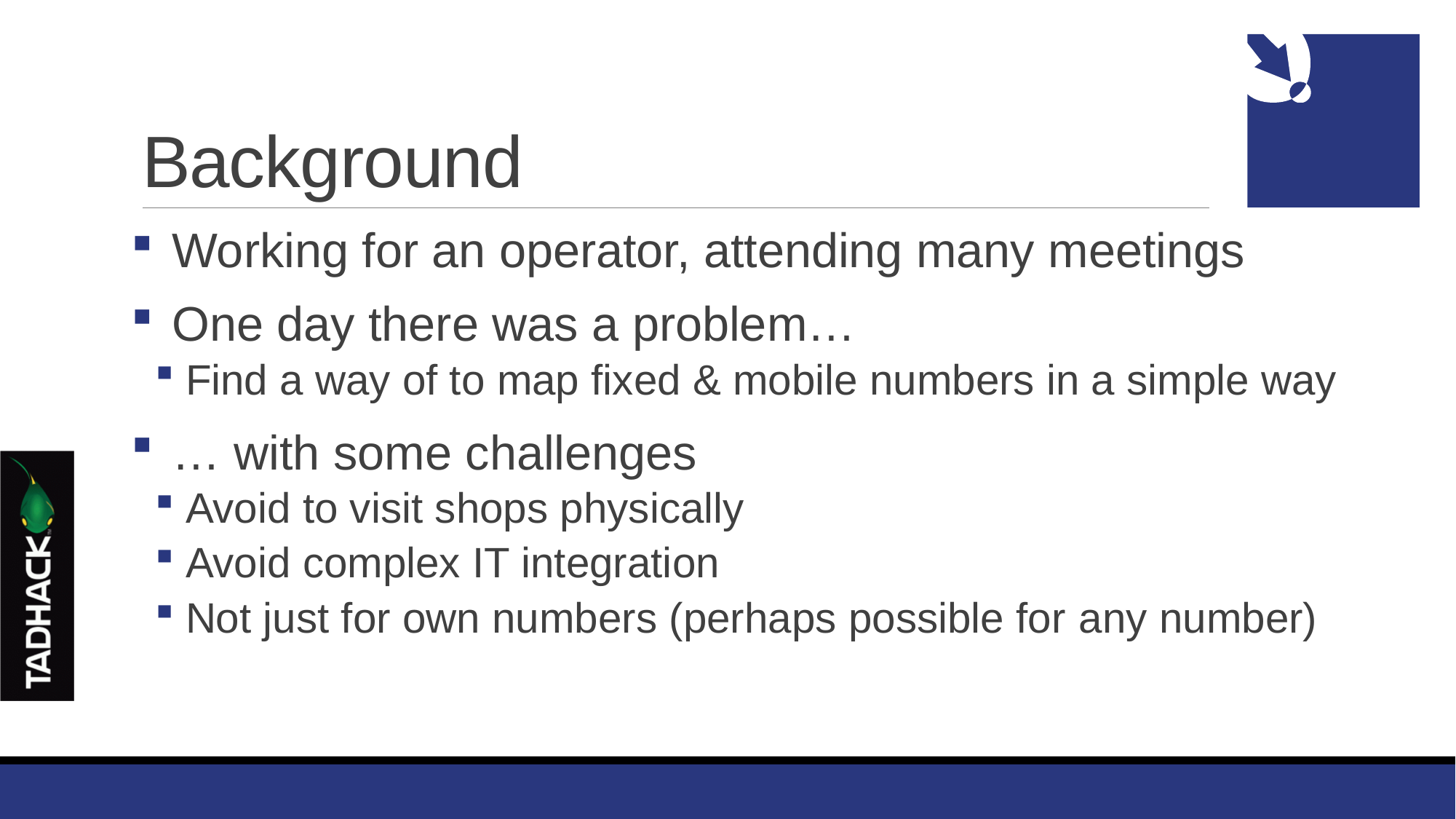

# Background
Working for an operator, attending many meetings
One day there was a problem…
Find a way of to map fixed & mobile numbers in a simple way
… with some challenges
Avoid to visit shops physically
Avoid complex IT integration
Not just for own numbers (perhaps possible for any number)